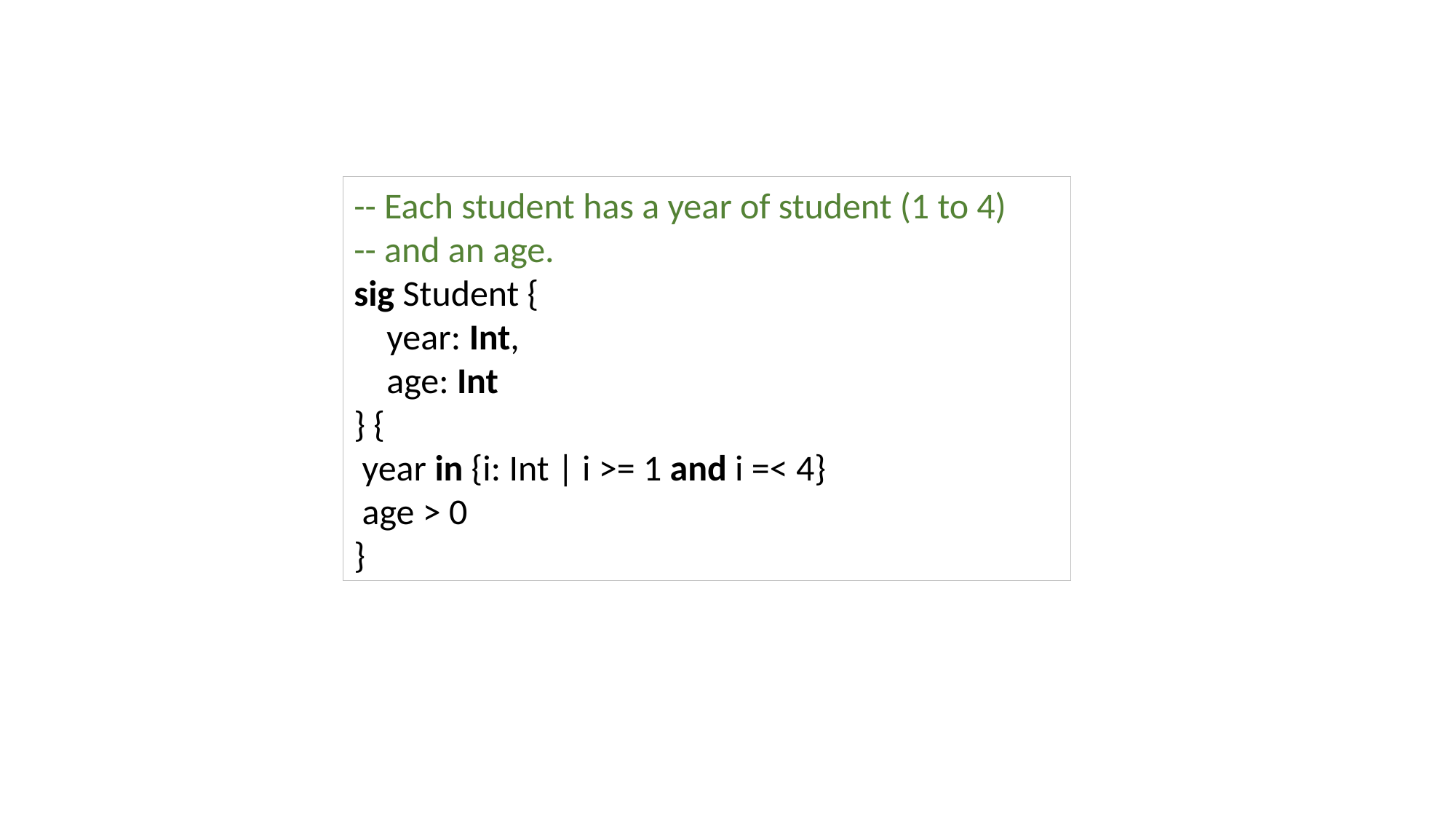

-- Each student has a year of student (1 to 4)
-- and an age.
sig Student {
    year: Int,
    age: Int
} {
 year in {i: Int | i >= 1 and i =< 4}
 age > 0
}